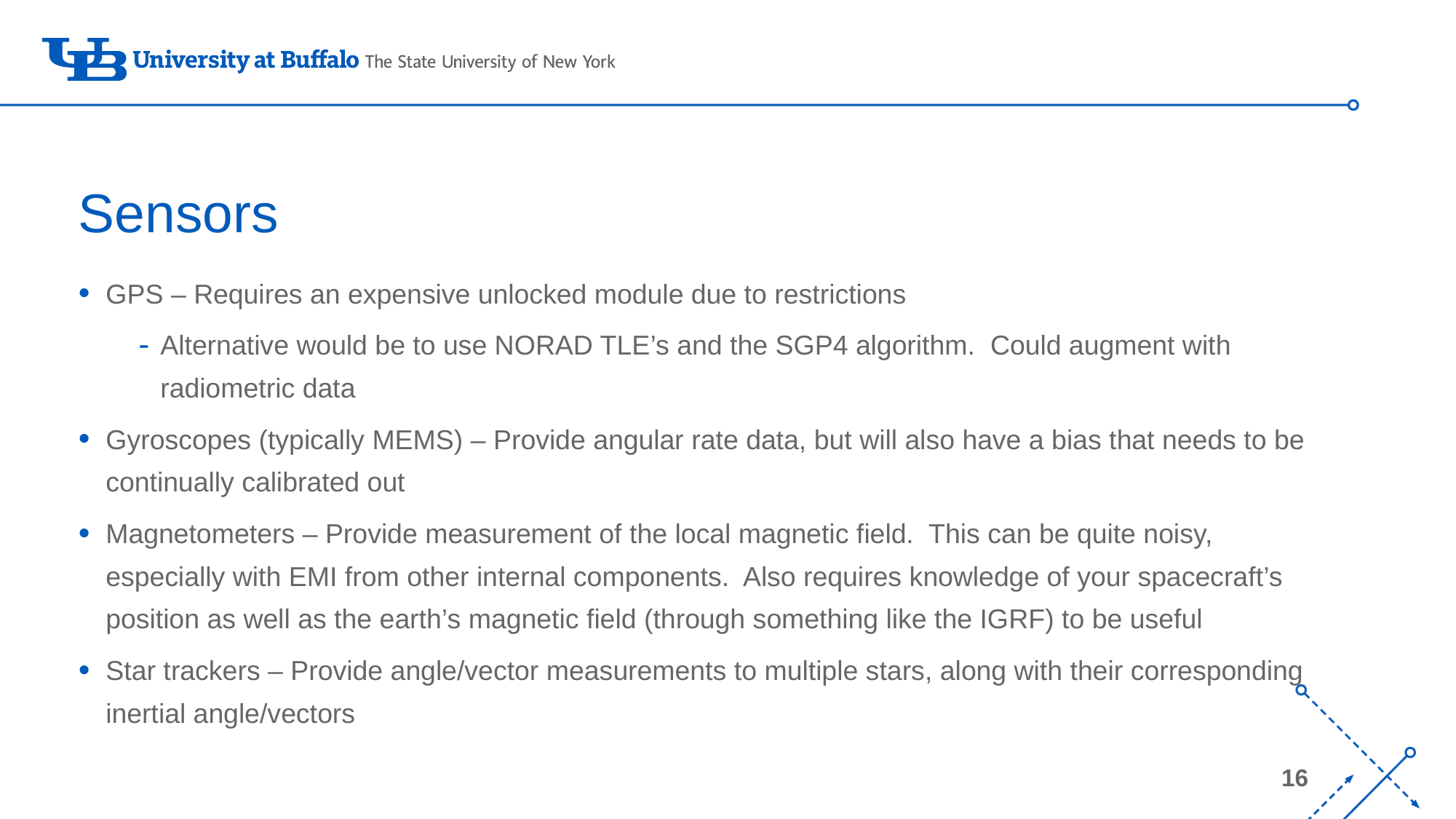

# Sensors
GPS – Requires an expensive unlocked module due to restrictions
Alternative would be to use NORAD TLE’s and the SGP4 algorithm.  Could augment with radiometric data
Gyroscopes (typically MEMS) – Provide angular rate data, but will also have a bias that needs to be continually calibrated out
Magnetometers – Provide measurement of the local magnetic field.  This can be quite noisy, especially with EMI from other internal components.  Also requires knowledge of your spacecraft’s position as well as the earth’s magnetic field (through something like the IGRF) to be useful
Star trackers – Provide angle/vector measurements to multiple stars, along with their corresponding inertial angle/vectors